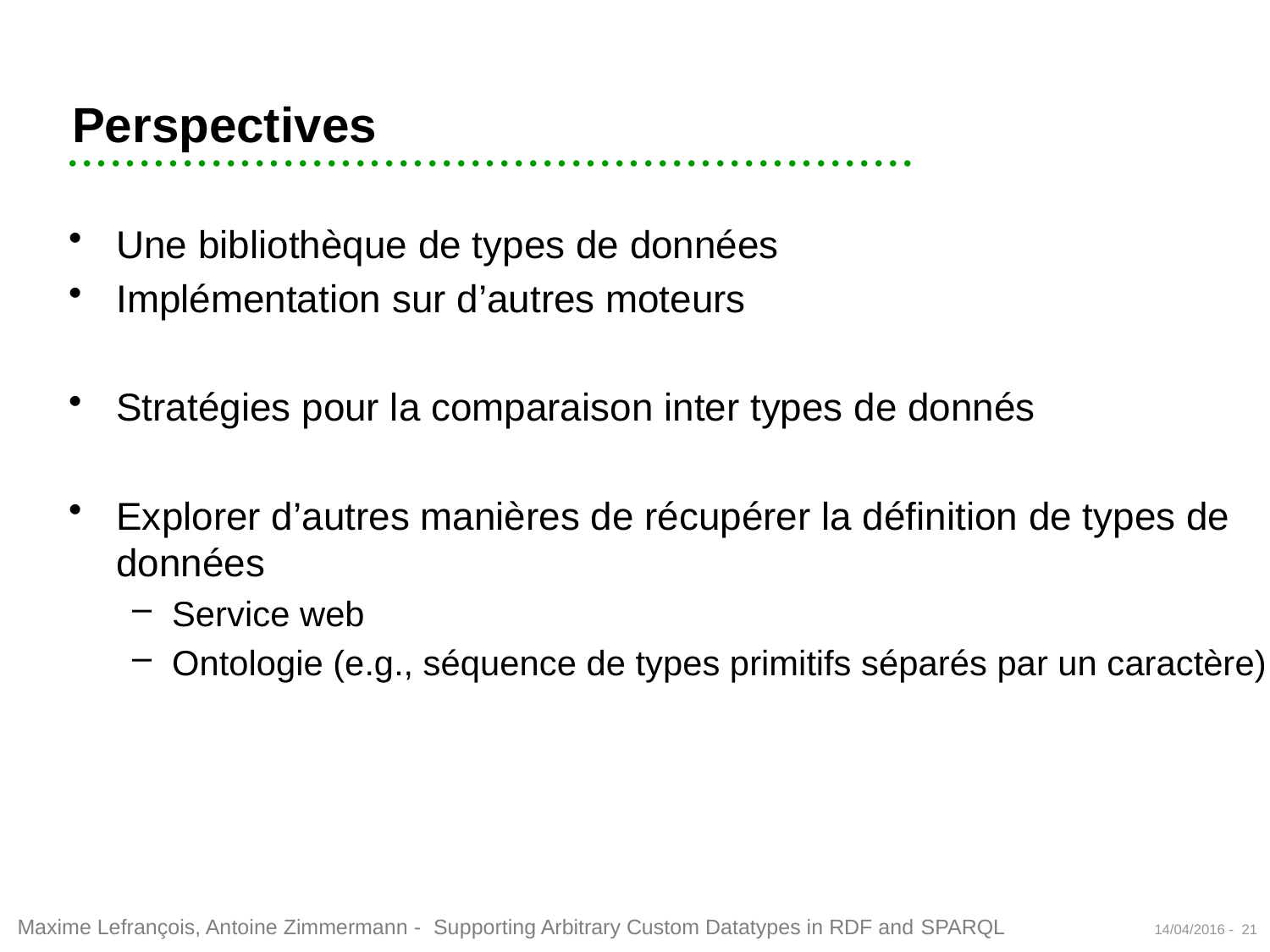

# Perspectives
Une bibliothèque de types de données
Implémentation sur d’autres moteurs

Stratégies pour la comparaison inter types de donnés

Explorer d’autres manières de récupérer la définition de types de données
Service web
Ontologie (e.g., séquence de types primitifs séparés par un caractère)